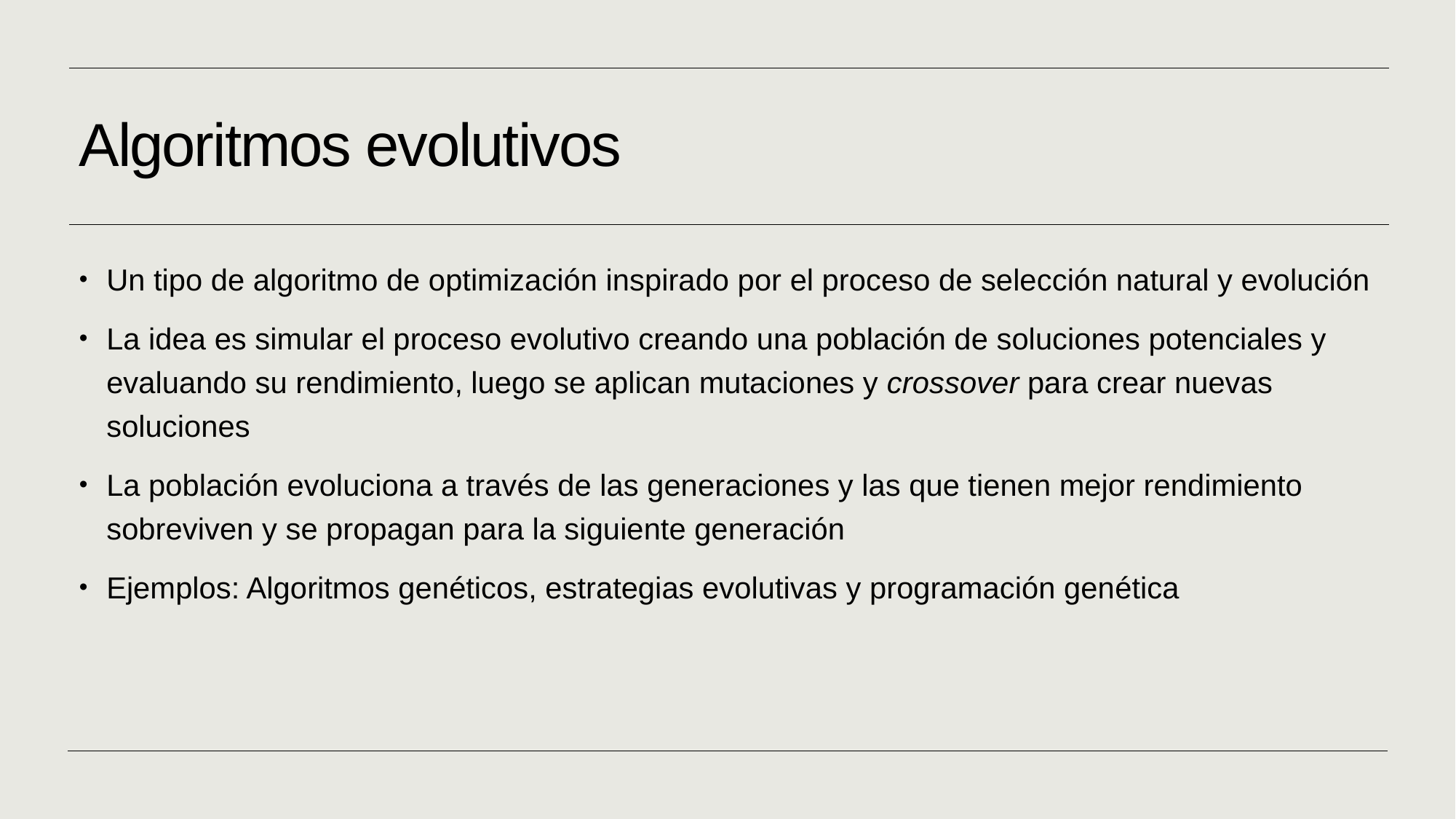

# Algoritmos evolutivos
Un tipo de algoritmo de optimización inspirado por el proceso de selección natural y evolución
La idea es simular el proceso evolutivo creando una población de soluciones potenciales y evaluando su rendimiento, luego se aplican mutaciones y crossover para crear nuevas soluciones
La población evoluciona a través de las generaciones y las que tienen mejor rendimiento sobreviven y se propagan para la siguiente generación
Ejemplos: Algoritmos genéticos, estrategias evolutivas y programación genética